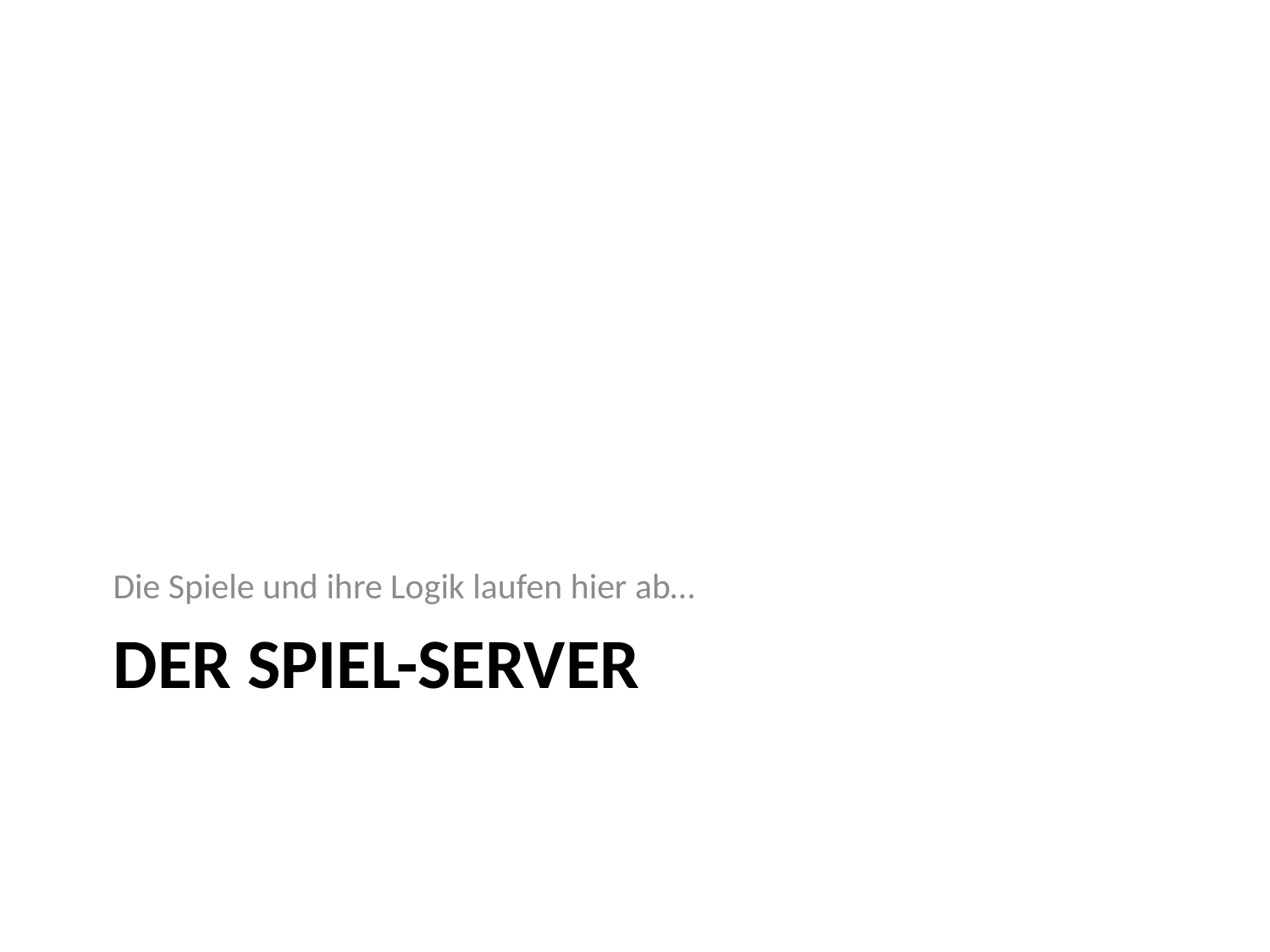

Die Spiele und ihre Logik laufen hier ab…
# Der Spiel-Server